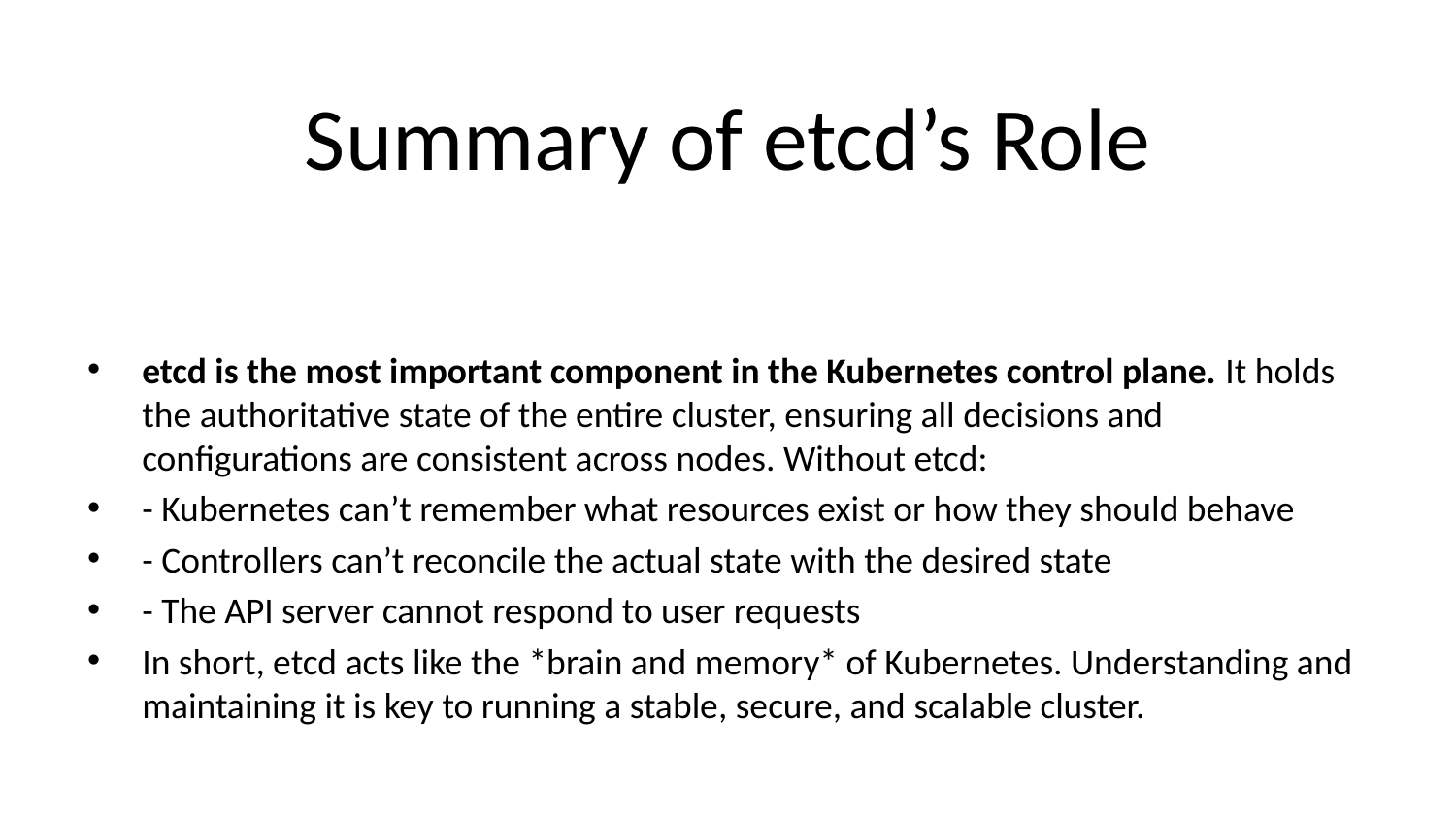

# Summary of etcd’s Role

etcd is the most important component in the Kubernetes control plane. It holds the authoritative state of the entire cluster, ensuring all decisions and configurations are consistent across nodes. Without etcd:
- Kubernetes can’t remember what resources exist or how they should behave
- Controllers can’t reconcile the actual state with the desired state
- The API server cannot respond to user requests
In short, etcd acts like the *brain and memory* of Kubernetes. Understanding and maintaining it is key to running a stable, secure, and scalable cluster.